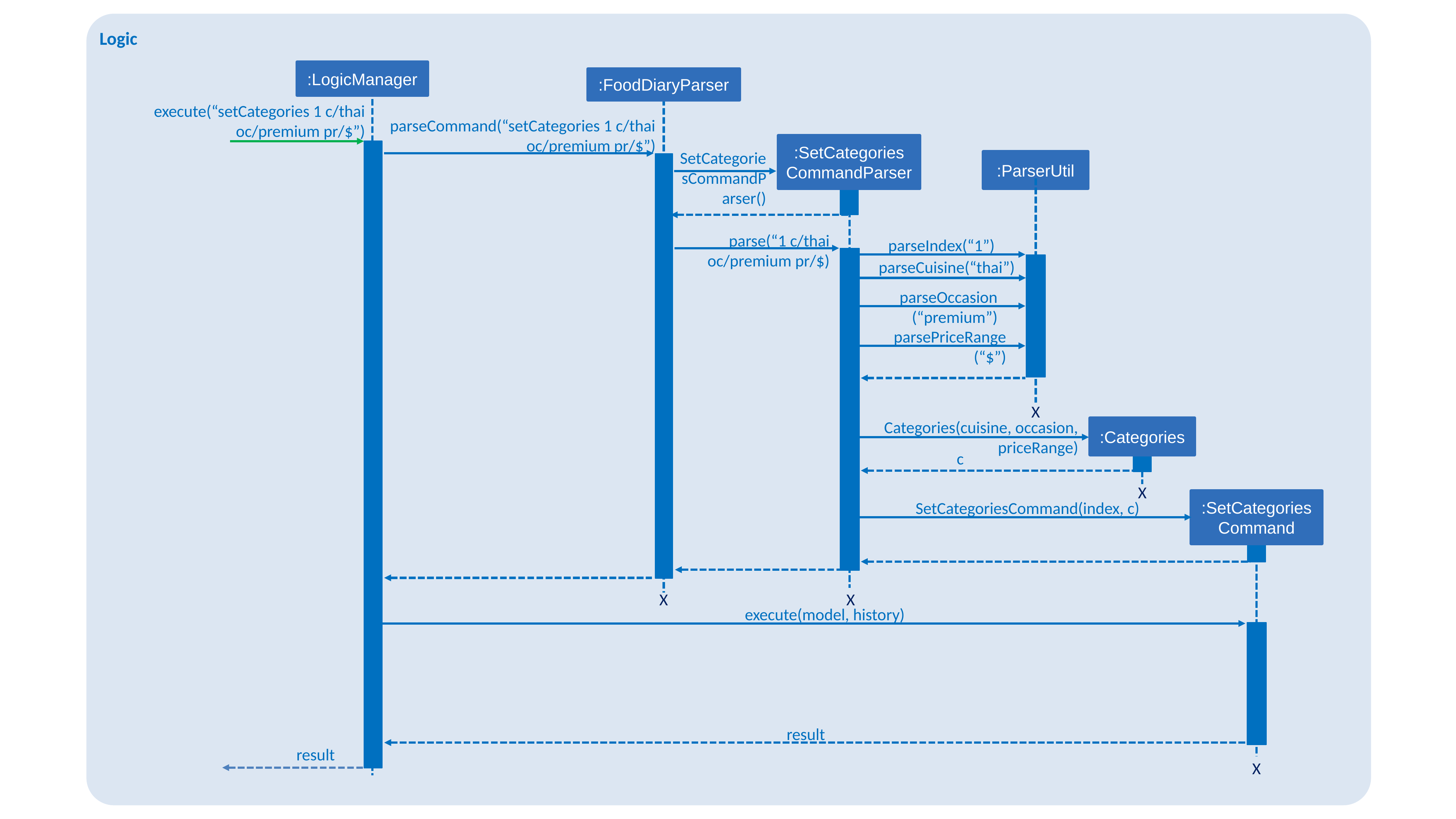

Logic
:LogicManager
:FoodDiaryParser

execute(“setCategories 1 c/thai oc/premium pr/$”)
parseCommand(“setCategories 1 c/thai oc/premium pr/$”)
:SetCategories
CommandParser

SetCategoriesCommandParser()
:ParserUtil

parse(“1 c/thai oc/premium pr/$)
parseIndex(“1”)

parseCuisine(“thai”)

parseOccasion
(“premium”)

parsePriceRange
(“$”)

X
Categories(cuisine, occasion, priceRange)
:Categories

c

X
:SetCategoriesCommand
SetCategoriesCommand(index, c)

X
X
execute(model, history)

result

result
X